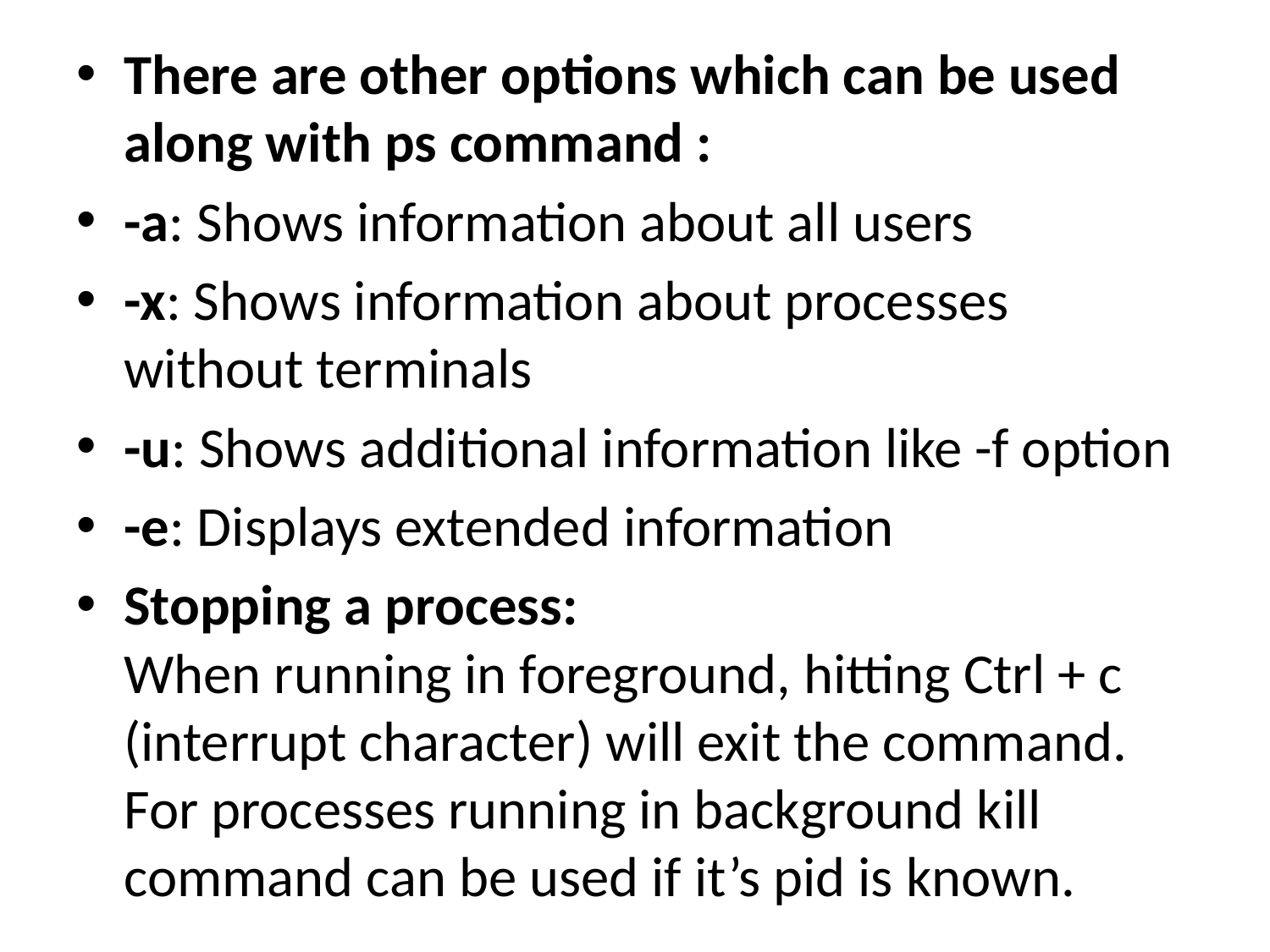

There are other options which can be used along with ps command :
-a: Shows information about all users
-x: Shows information about processes without terminals
-u: Shows additional information like -f option
-e: Displays extended information
Stopping a process:
When running in foreground, hitting Ctrl + c (interrupt character) will exit the command. For processes running in background kill command can be used if it’s pid is known.